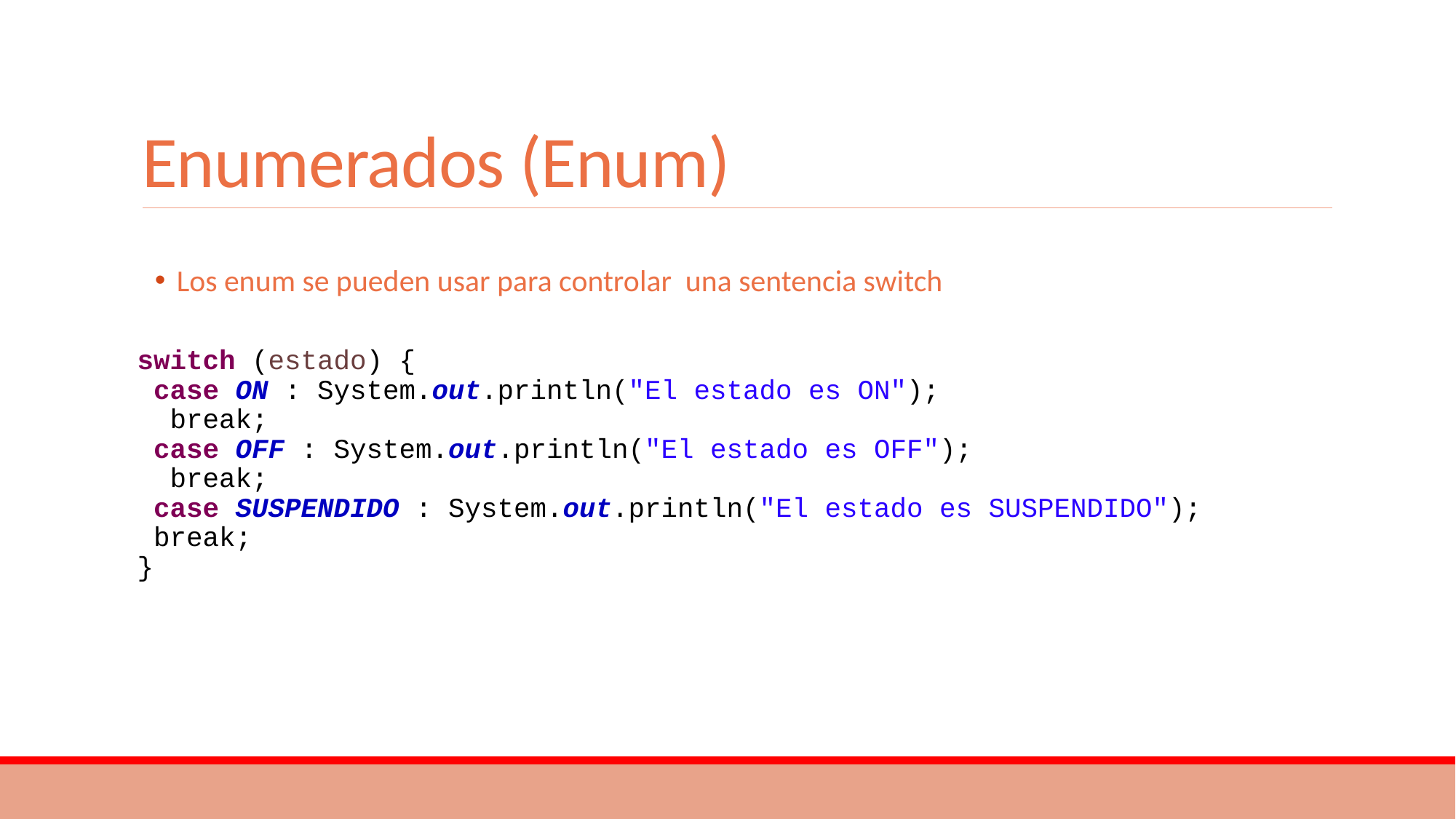

# Enumerados (Enum)

Los enum se pueden usar para controlar  una sentencia switch

switch (estado) {
 case ON : System.out.println("El estado es ON");
  break;
 case OFF : System.out.println("El estado es OFF");
  break;
 case SUSPENDIDO : System.out.println("El estado es SUSPENDIDO");
 break;
}